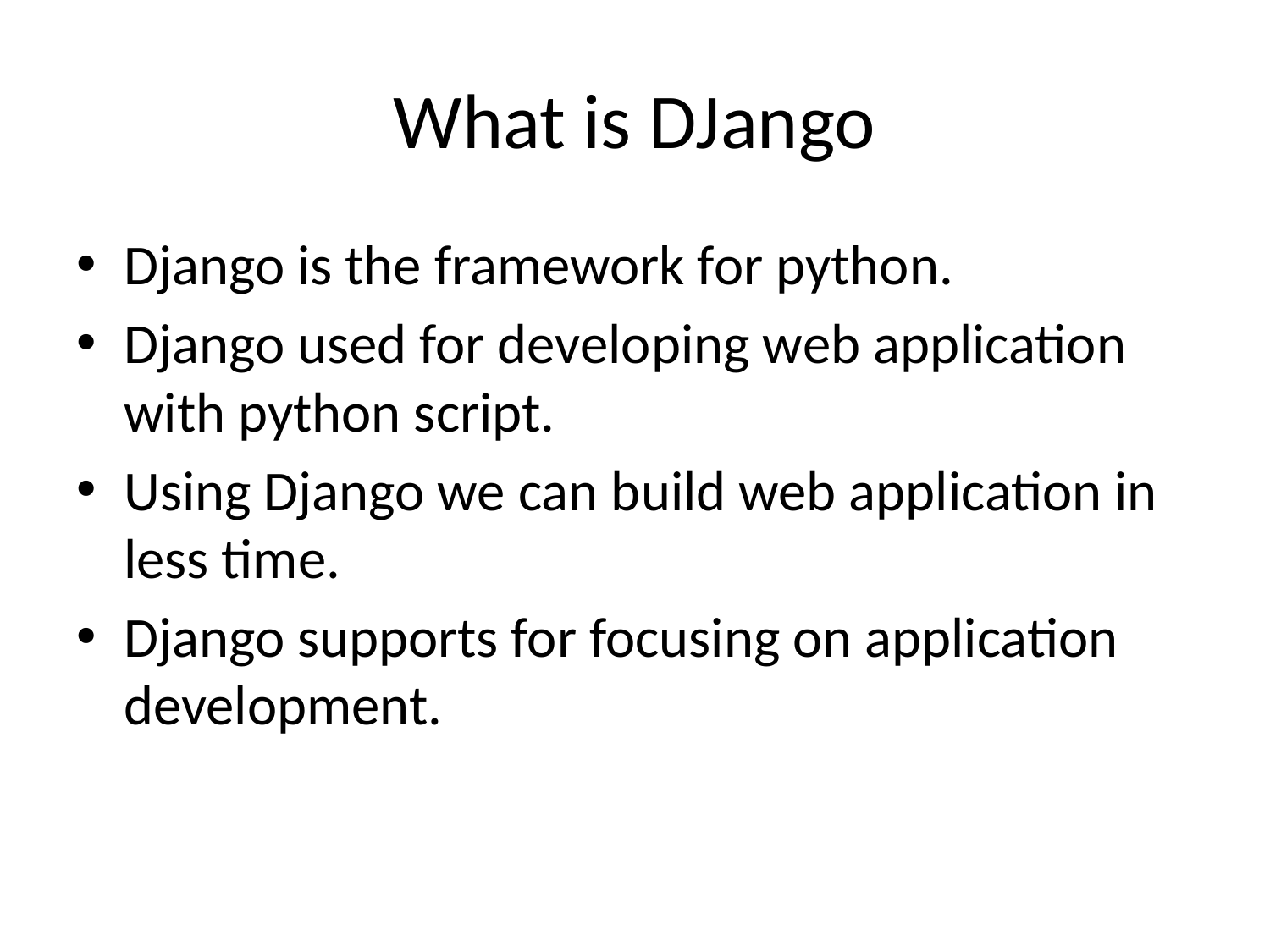

# What is DJango
Django is the framework for python.
Django used for developing web application with python script.
Using Django we can build web application in less time.
Django supports for focusing on application development.